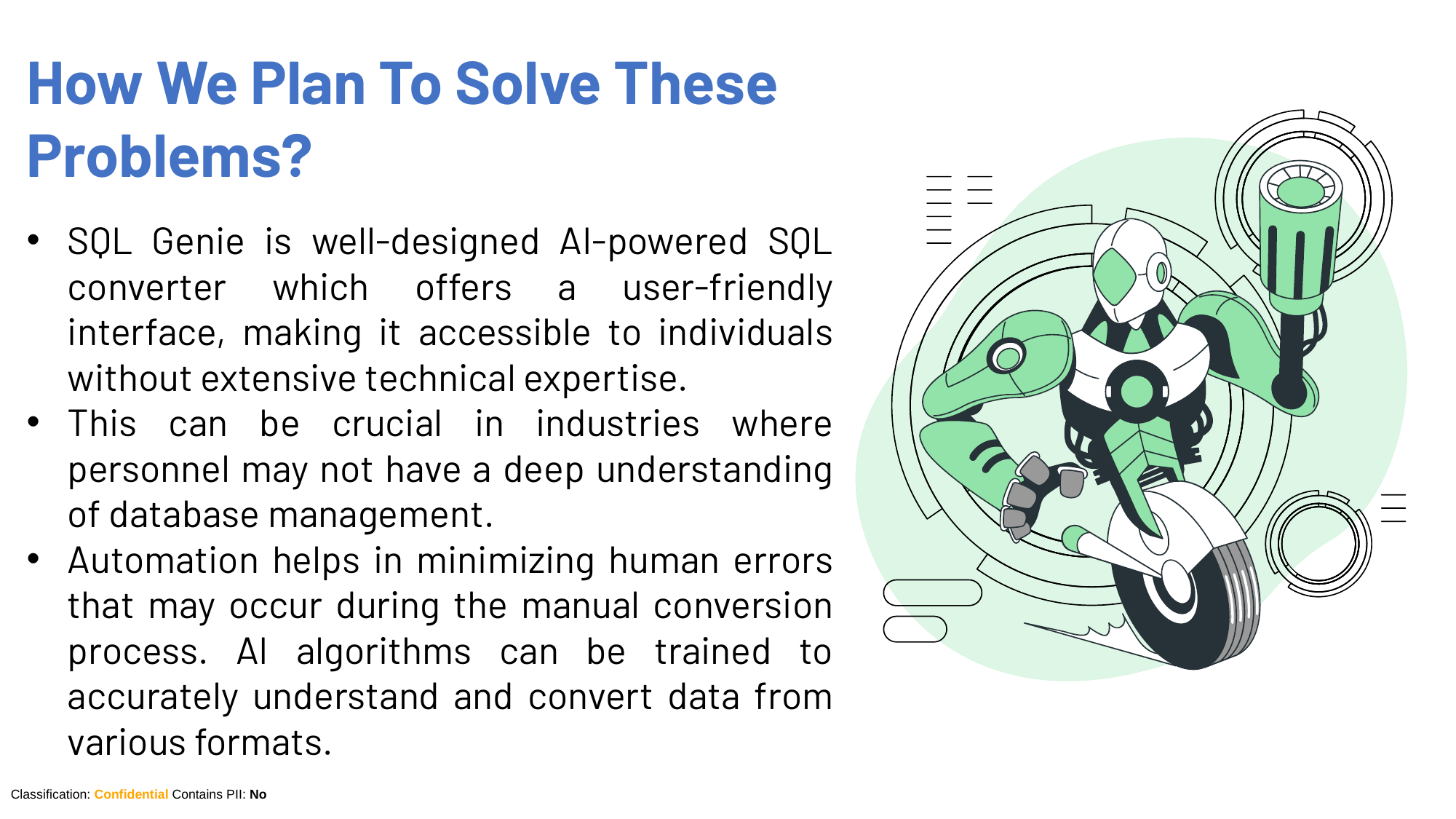

How We Plan To Solve These Problems?

SQL Genie is well-designed AI-powered SQL converter which offers a user-friendly interface, making it accessible to individuals without extensive technical expertise.
This can be crucial in industries where personnel may not have a deep understanding of database management.
Automation helps in minimizing human errors that may occur during the manual conversion process. AI algorithms can be trained to accurately understand and convert data from various formats.